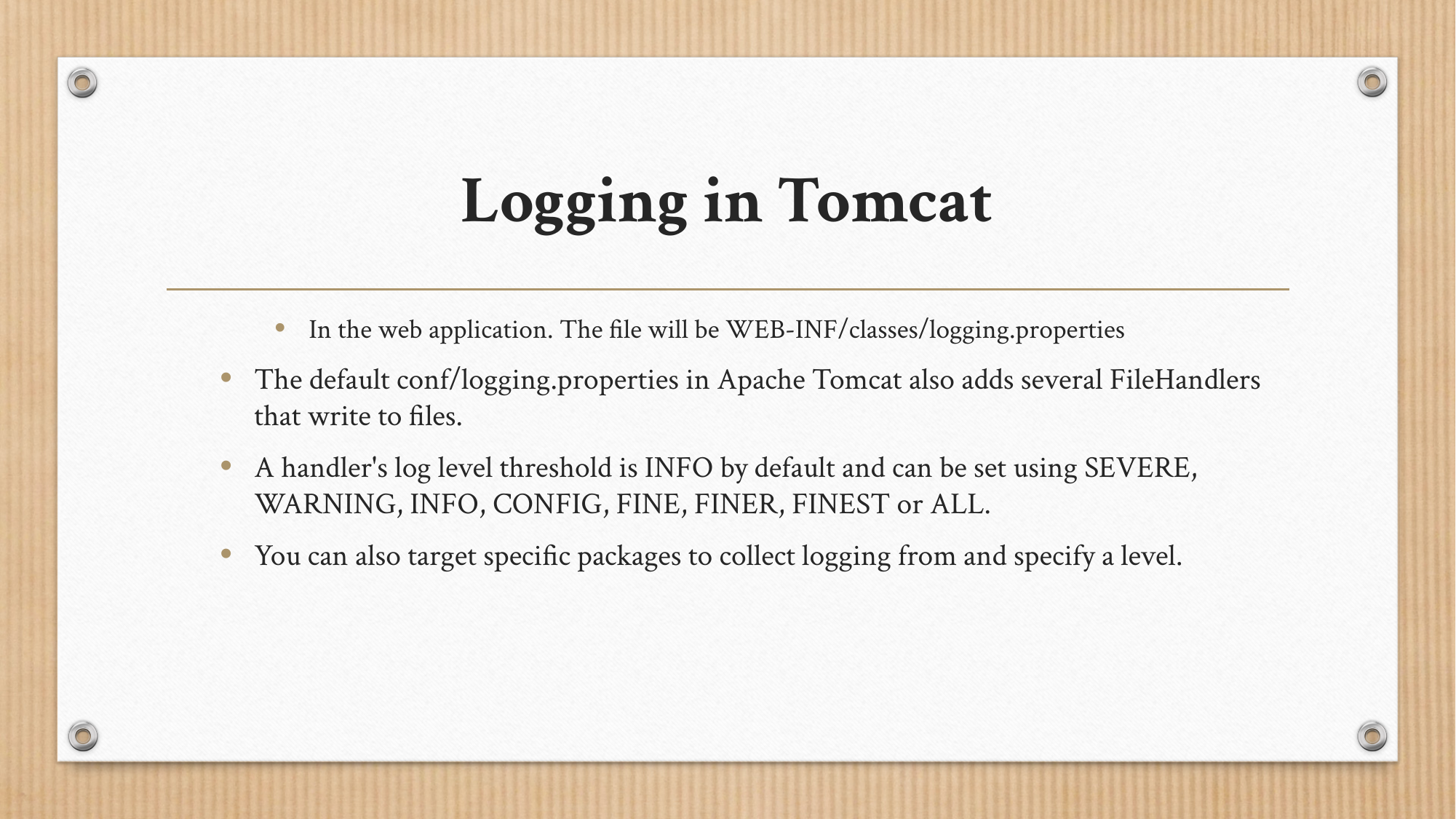

# Logging in Tomcat
In the web application. The file will be WEB-INF/classes/logging.properties
The default conf/logging.properties in Apache Tomcat also adds several FileHandlers that write to files.
A handler's log level threshold is INFO by default and can be set using SEVERE, WARNING, INFO, CONFIG, FINE, FINER, FINEST or ALL.
You can also target specific packages to collect logging from and specify a level.